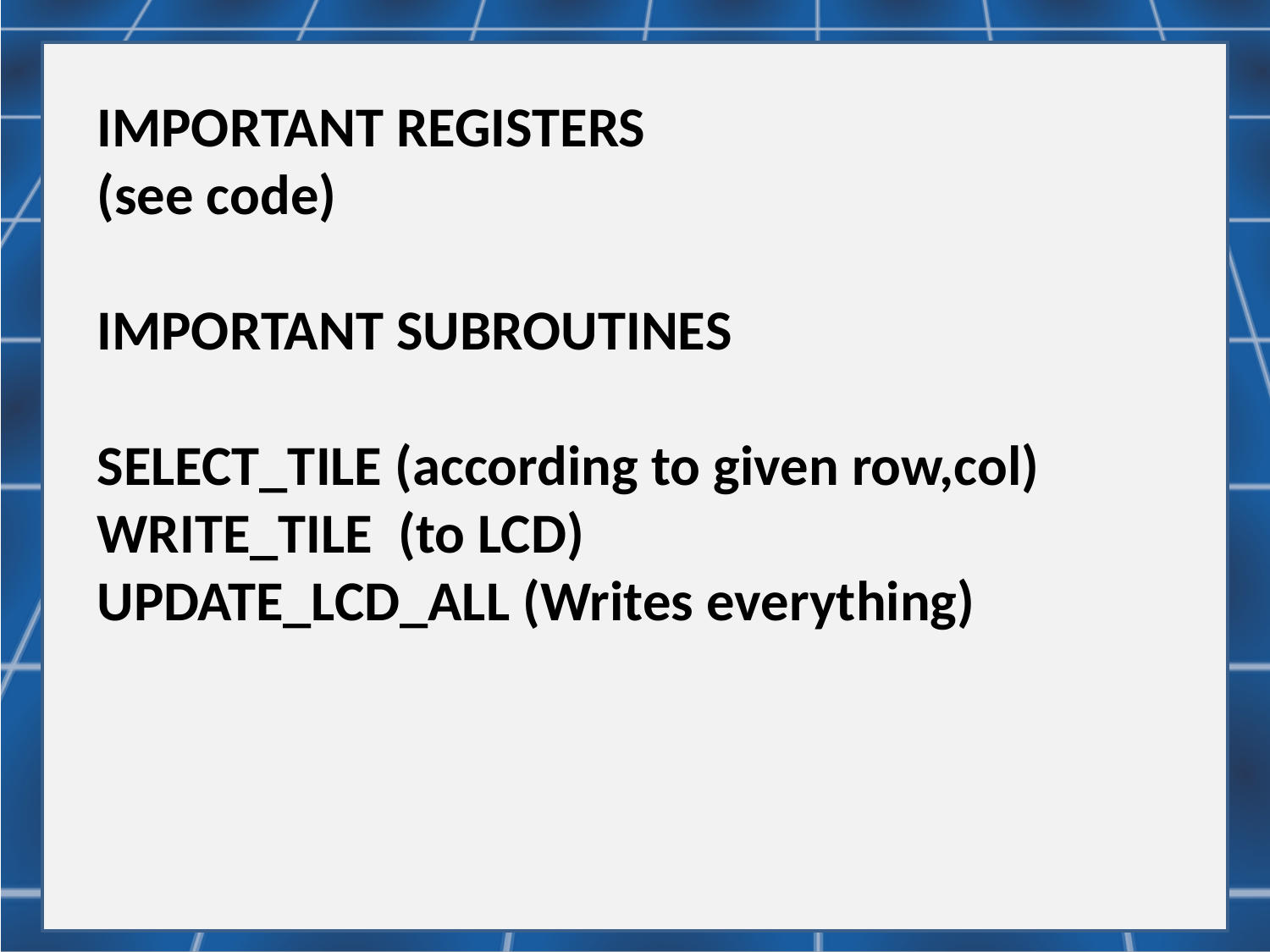

#

IMPORTANT REGISTERS
(see code)

IMPORTANT SUBROUTINES

SELECT_TILE (according to given row,col)
WRITE_TILE  (to LCD)
UPDATE_LCD_ALL (Writes everything)